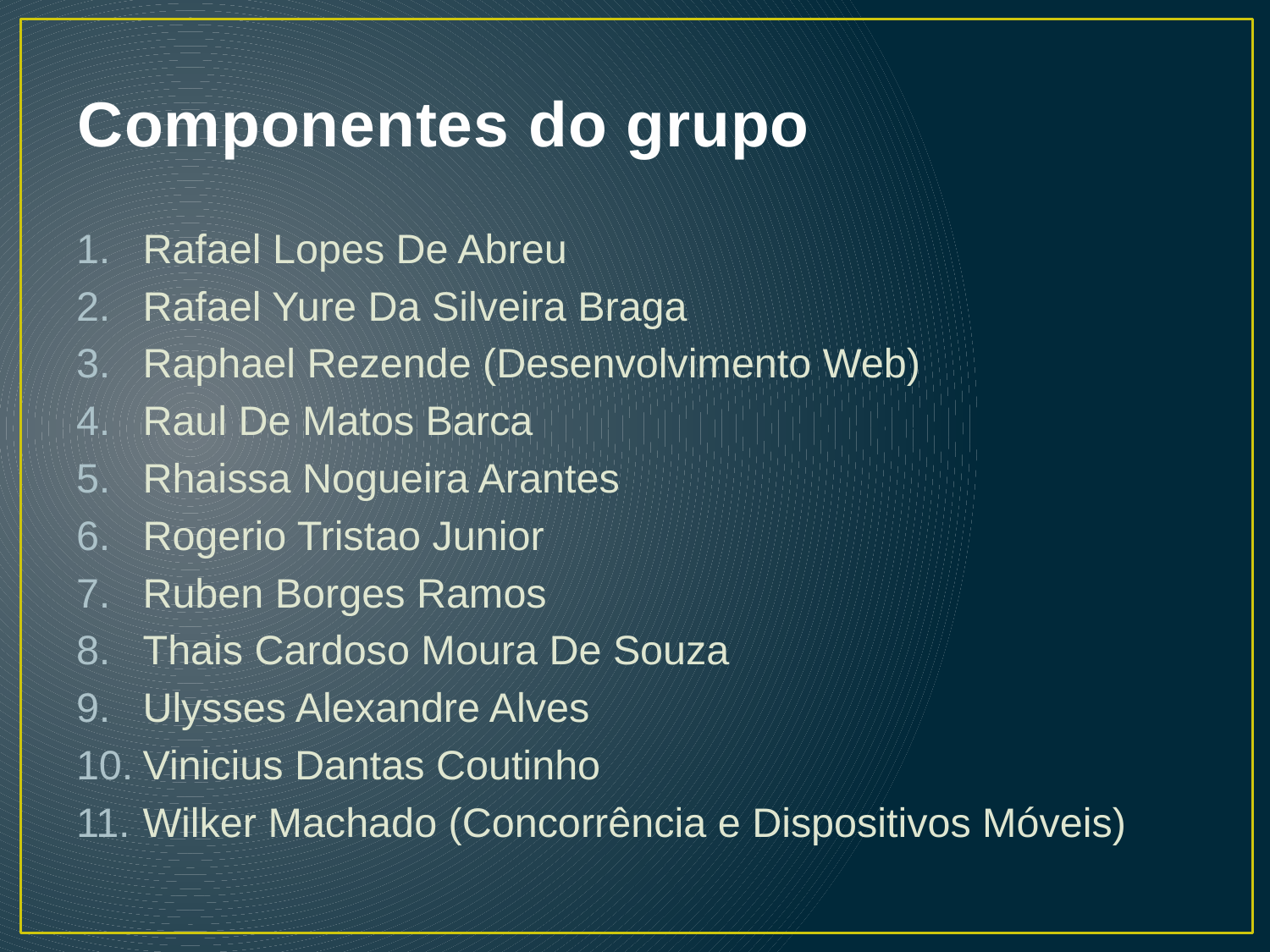

# Componentes do grupo
Rafael Lopes De Abreu
Rafael Yure Da Silveira Braga
Raphael Rezende (Desenvolvimento Web)
Raul De Matos Barca
Rhaissa Nogueira Arantes
Rogerio Tristao Junior
Ruben Borges Ramos
Thais Cardoso Moura De Souza
Ulysses Alexandre Alves
Vinicius Dantas Coutinho
Wilker Machado (Concorrência e Dispositivos Móveis)